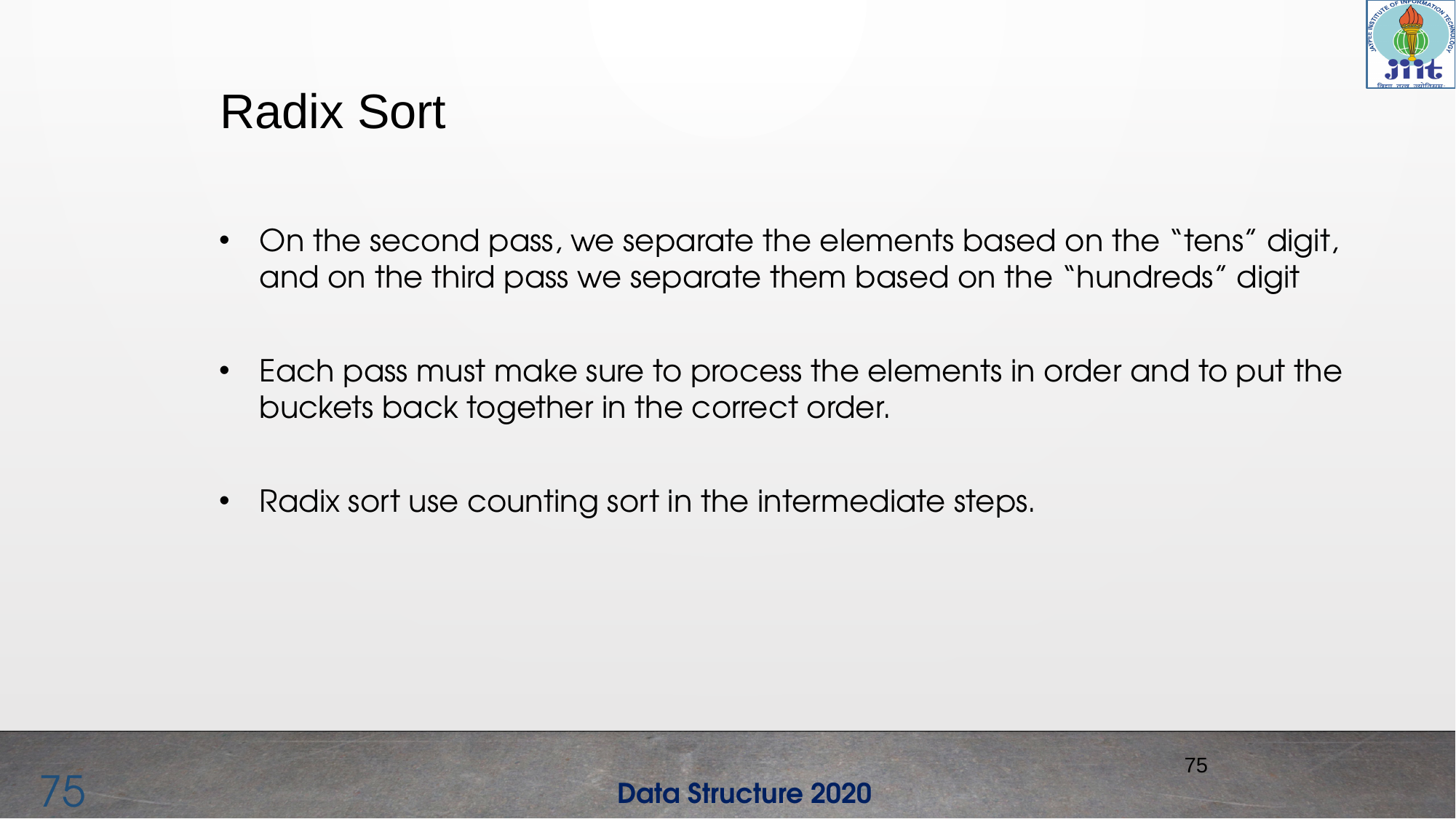

Radix Sort
On the second pass, we separate the elements based on the “tens” digit, and on the third pass we separate them based on the “hundreds” digit

Each pass must make sure to process the elements in order and to put the buckets back together in the correct order.

Radix sort use counting sort in the intermediate steps.
75
75